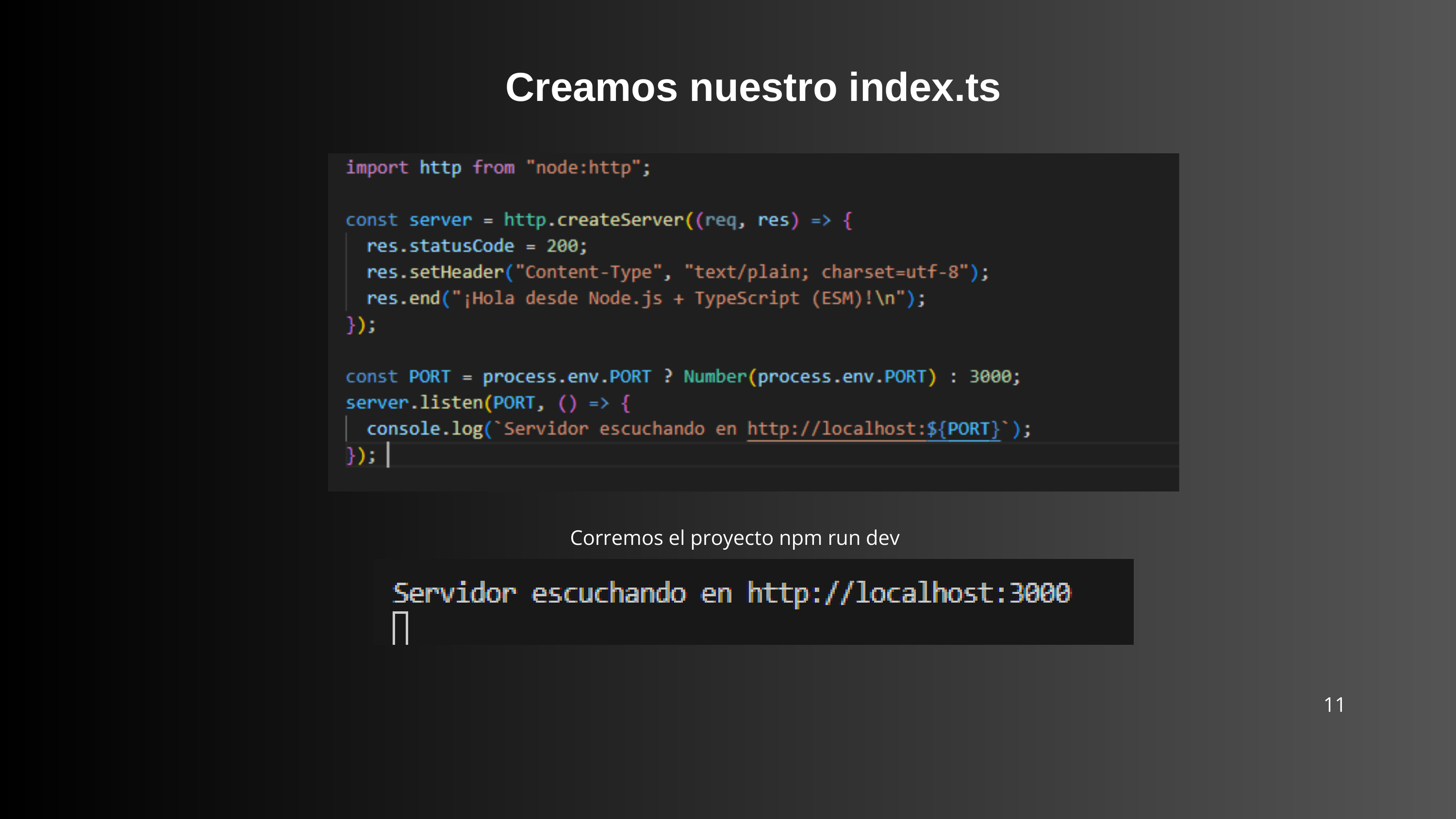

Creamos nuestro index.ts

Corremos el proyecto npm run dev

11